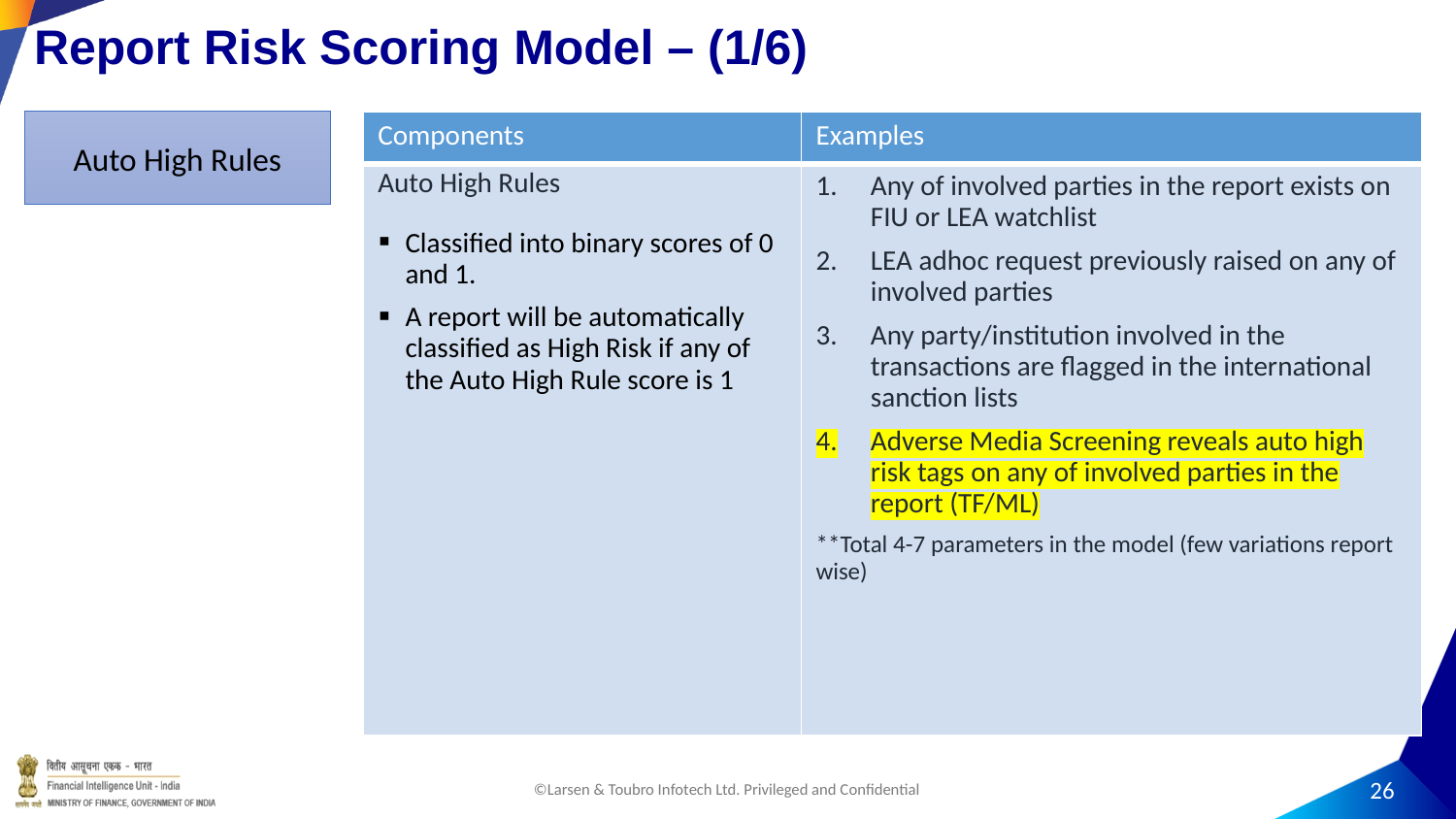

Report Risk Scoring Model – (1/6)
Auto High Rules
| Components | Examples |
| --- | --- |
| Auto High Rules Classified into binary scores of 0 and 1. A report will be automatically classified as High Risk if any of the Auto High Rule score is 1 | Any of involved parties in the report exists on FIU or LEA watchlist LEA adhoc request previously raised on any of involved parties Any party/institution involved in the transactions are flagged in the international sanction lists Adverse Media Screening reveals auto high risk tags on any of involved parties in the report (TF/ML) \*\*Total 4-7 parameters in the model (few variations report wise) |